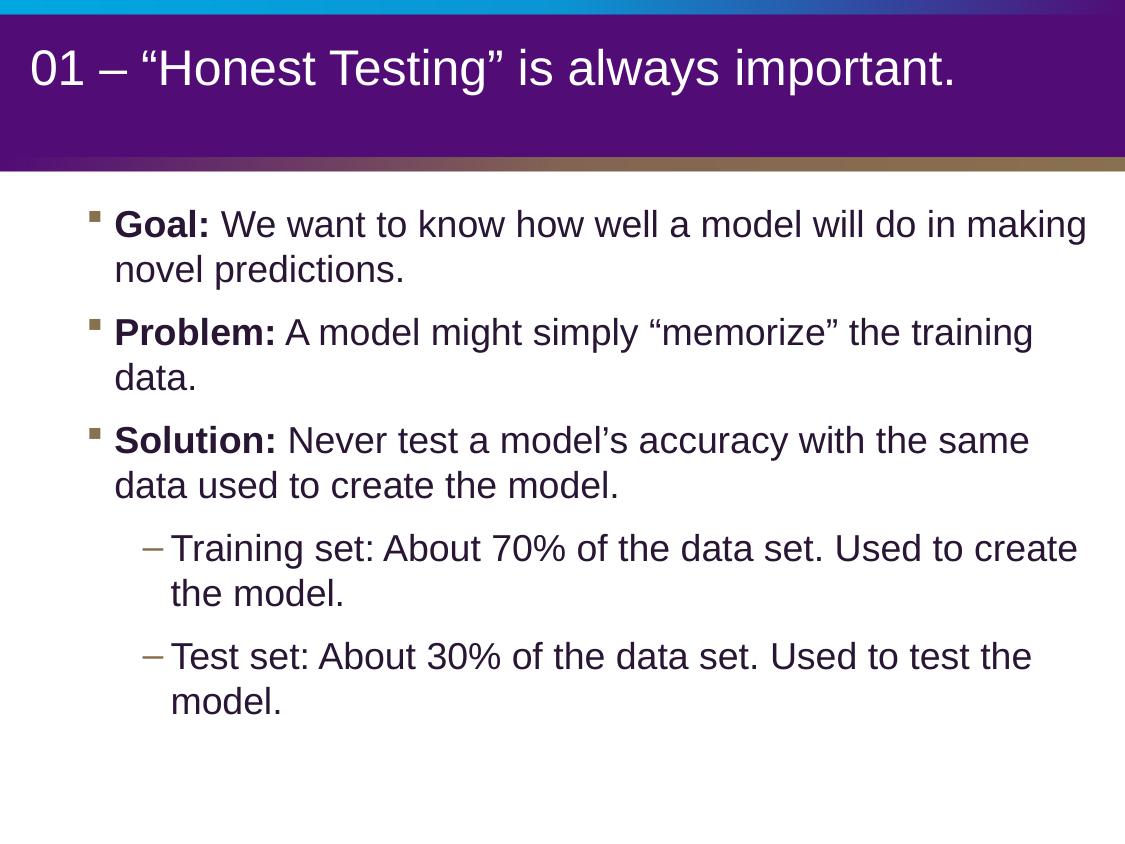

# 01 – “Honest Testing” is always important.
Goal: We want to know how well a model will do in making novel predictions.
Problem: A model might simply “memorize” the training data.
Solution: Never test a model’s accuracy with the same data used to create the model.
Training set: About 70% of the data set. Used to create the model.
Test set: About 30% of the data set. Used to test the model.